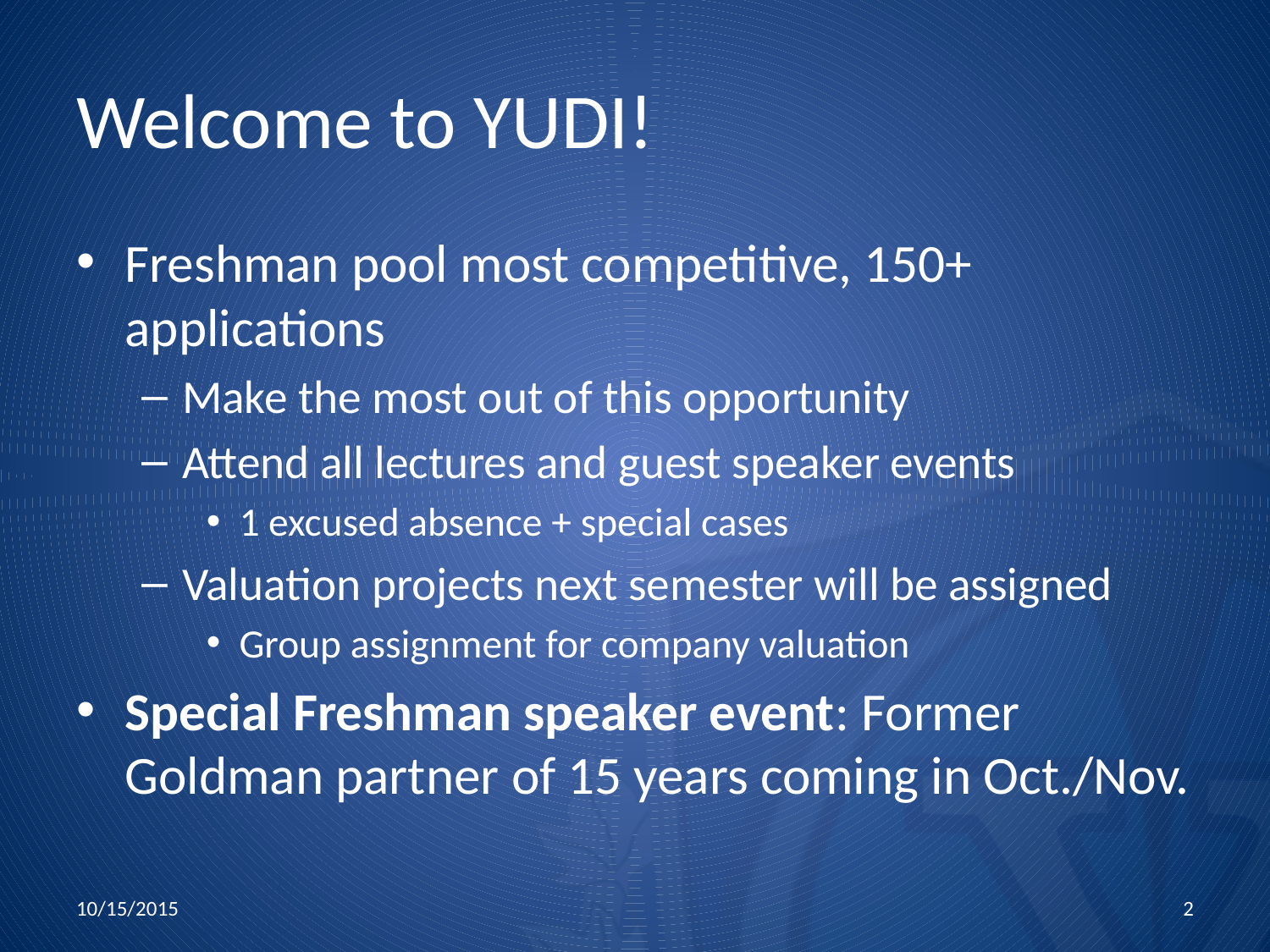

# Welcome to YUDI!
Freshman pool most competitive, 150+ applications
Make the most out of this opportunity
Attend all lectures and guest speaker events
1 excused absence + special cases
Valuation projects next semester will be assigned
Group assignment for company valuation
Special Freshman speaker event: Former Goldman partner of 15 years coming in Oct./Nov.
10/15/2015
2